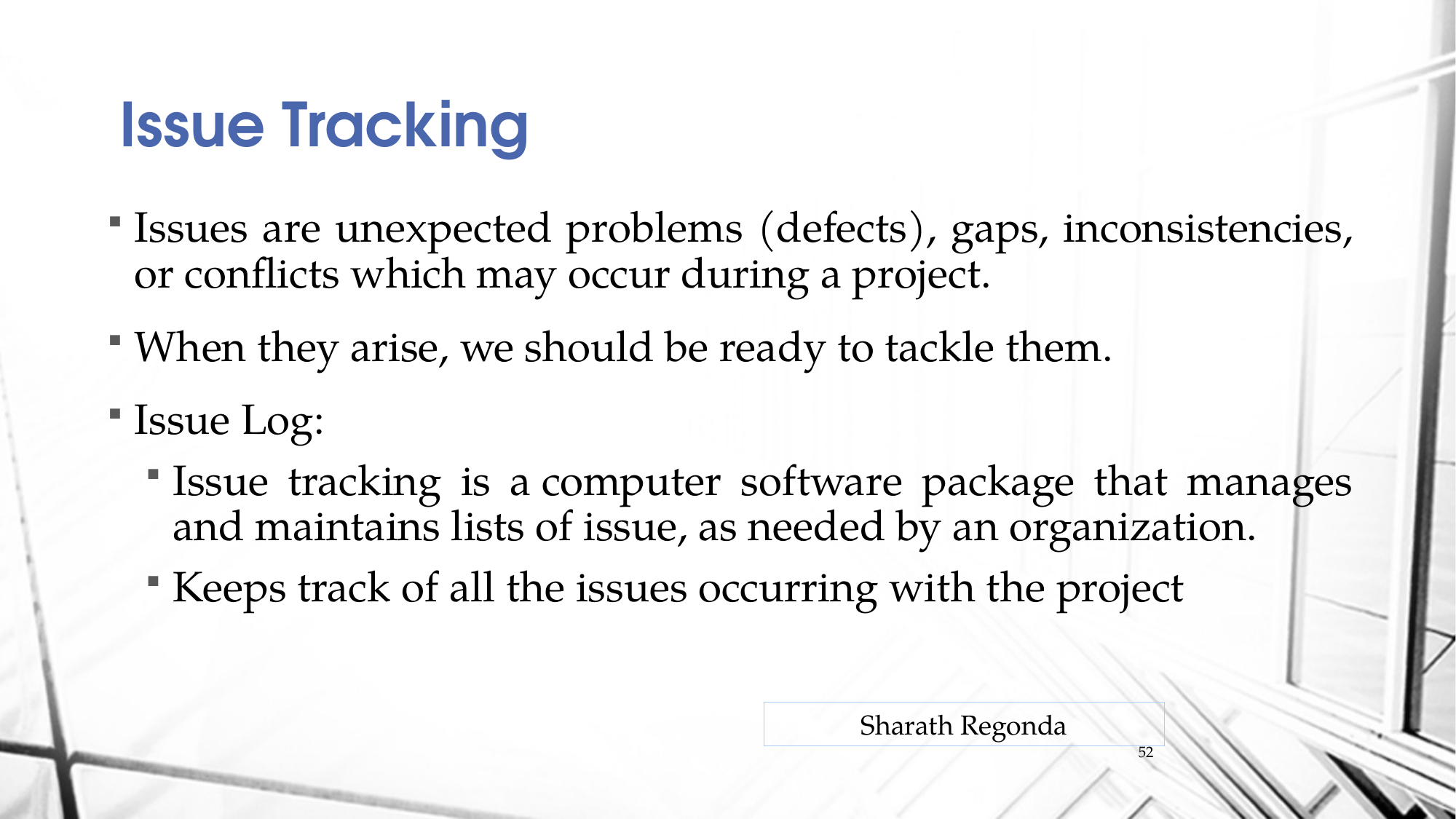

# Issue Tracking
Issues are unexpected problems (defects), gaps, inconsistencies, or conflicts which may occur during a project.
When they arise, we should be ready to tackle them.
Issue Log:
Issue tracking is a computer software package that manages and maintains lists of issue, as needed by an organization.
Keeps track of all the issues occurring with the project

Sharath Regonda
52